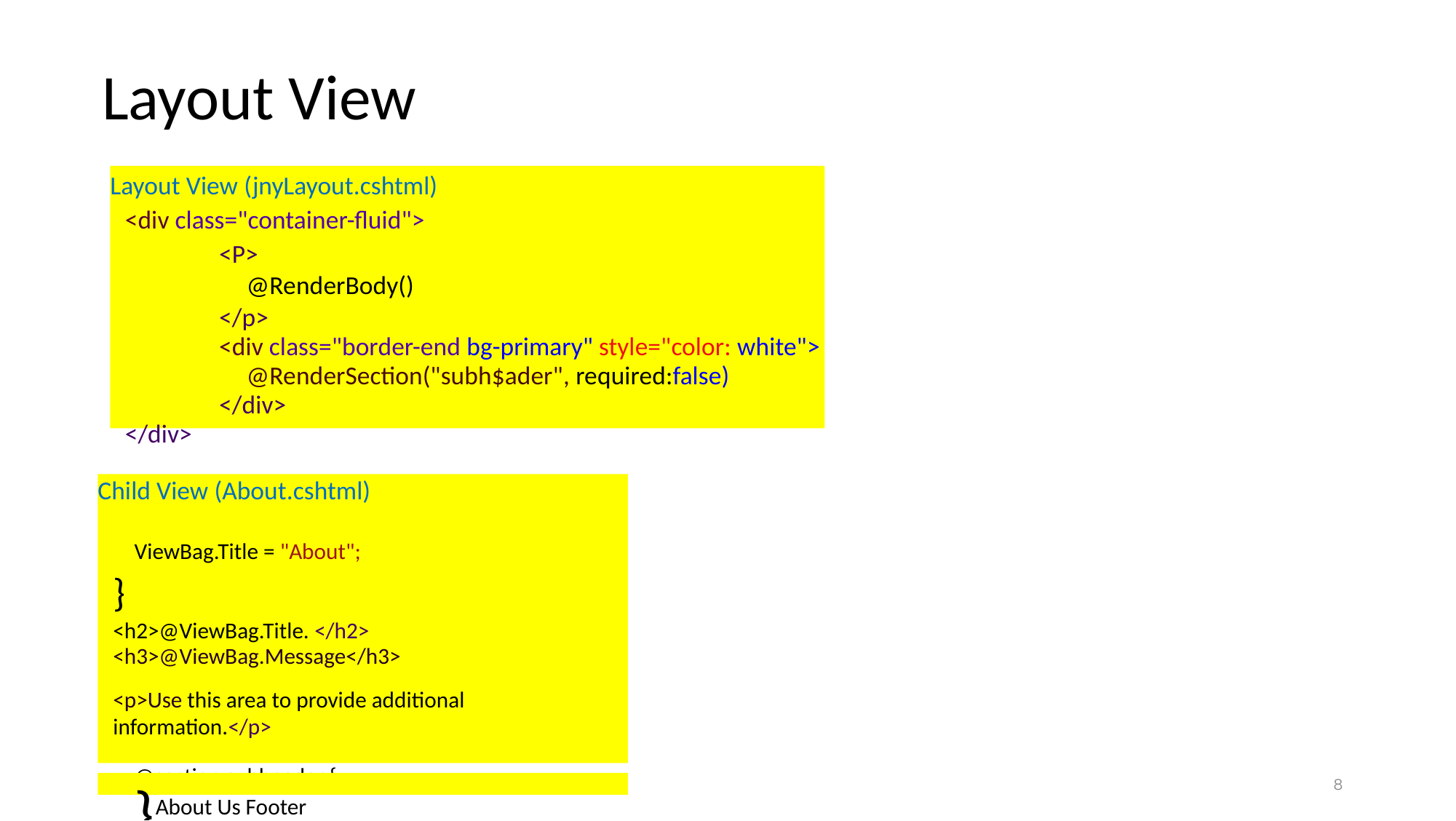

Layout View
Layout View (jnyLayout.cshtml)
<div class="container-fluid">
<P>
@RenderBody()
</p>
<div class="border-end bg-primary" style="color: white"> @RenderSection("subh$ader", required:false)
</div>
</div>
Child View (About.cshtml)
ViewBag.Title = "About";
}
<h2>@ViewBag.Title. </h2> <h3>@ViewBag.Message</h3>
<p>Use this area to provide additional information.</p>
@section subheader {
About Us Footer
}
8